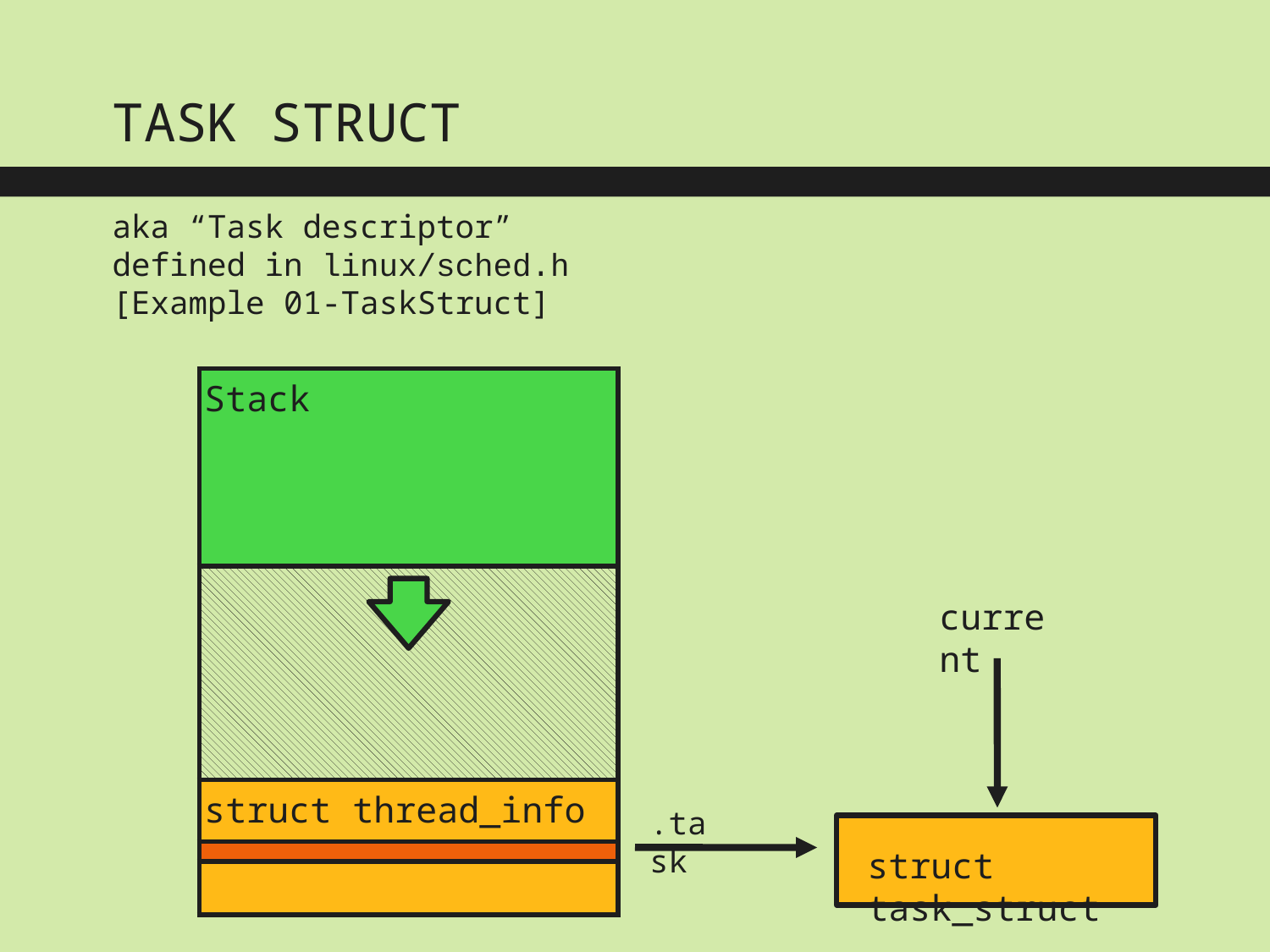

TASK STRUCT

aka “Task descriptor”
defined in linux/sched.h
[Example 01-TaskStruct]
| Stack |
| --- |
|  |
| struct thread\_info |
|  |
|  |

current

.task

struct task_struct